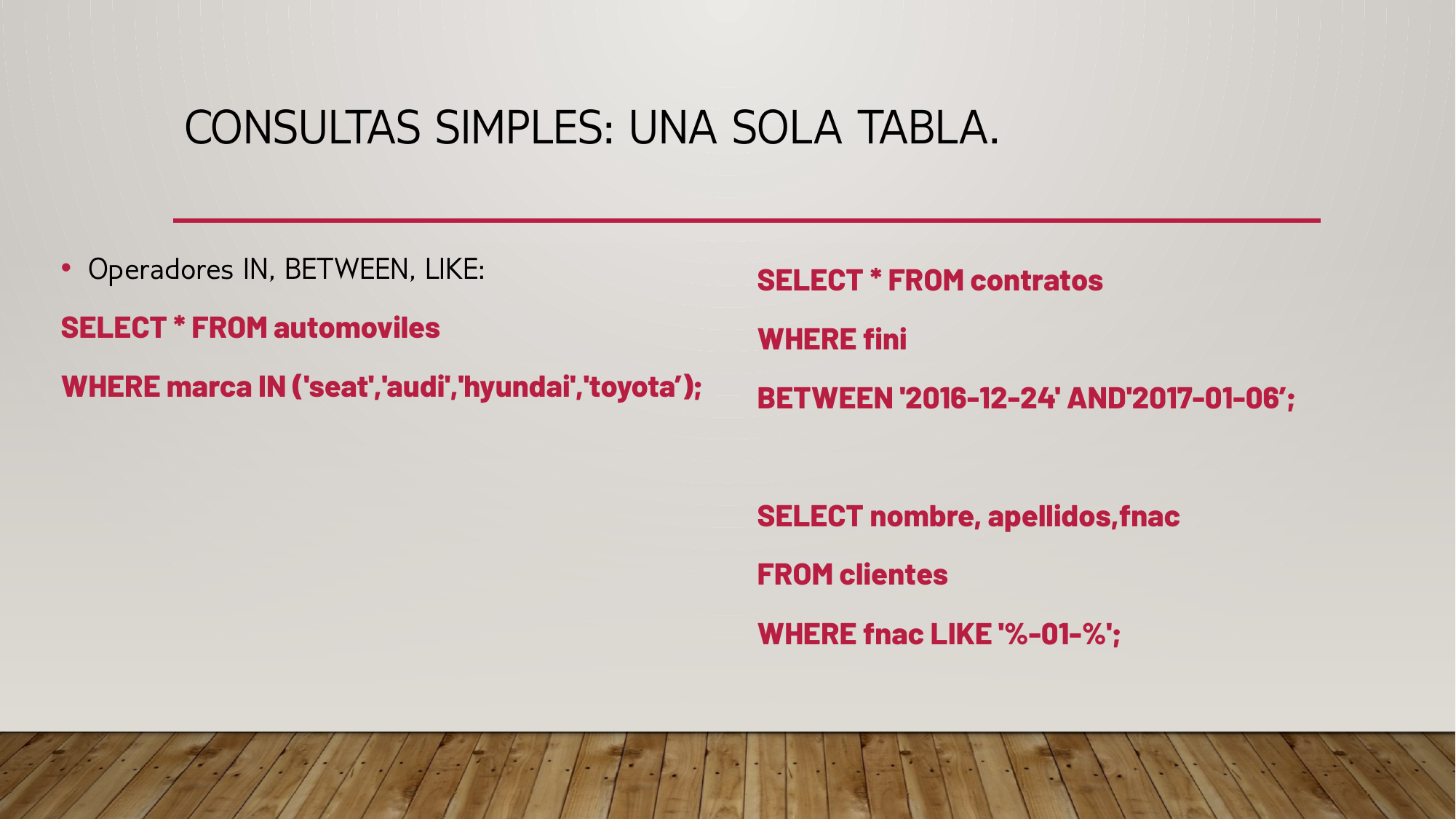

# CONSULTAS SIMPLES: UNA SOLA TABLA.
Operadores IN, BETWEEN, LIKE:
SELECT * FROM automoviles
WHERE marca IN ('seat','audi','hyundai','toyota’);

SELECT * FROM contratos
WHERE fini
BETWEEN '2016-12-24' AND'2017-01-06’;

SELECT nombre, apellidos,fnac
FROM clientes
WHERE fnac LIKE '%-01-%';